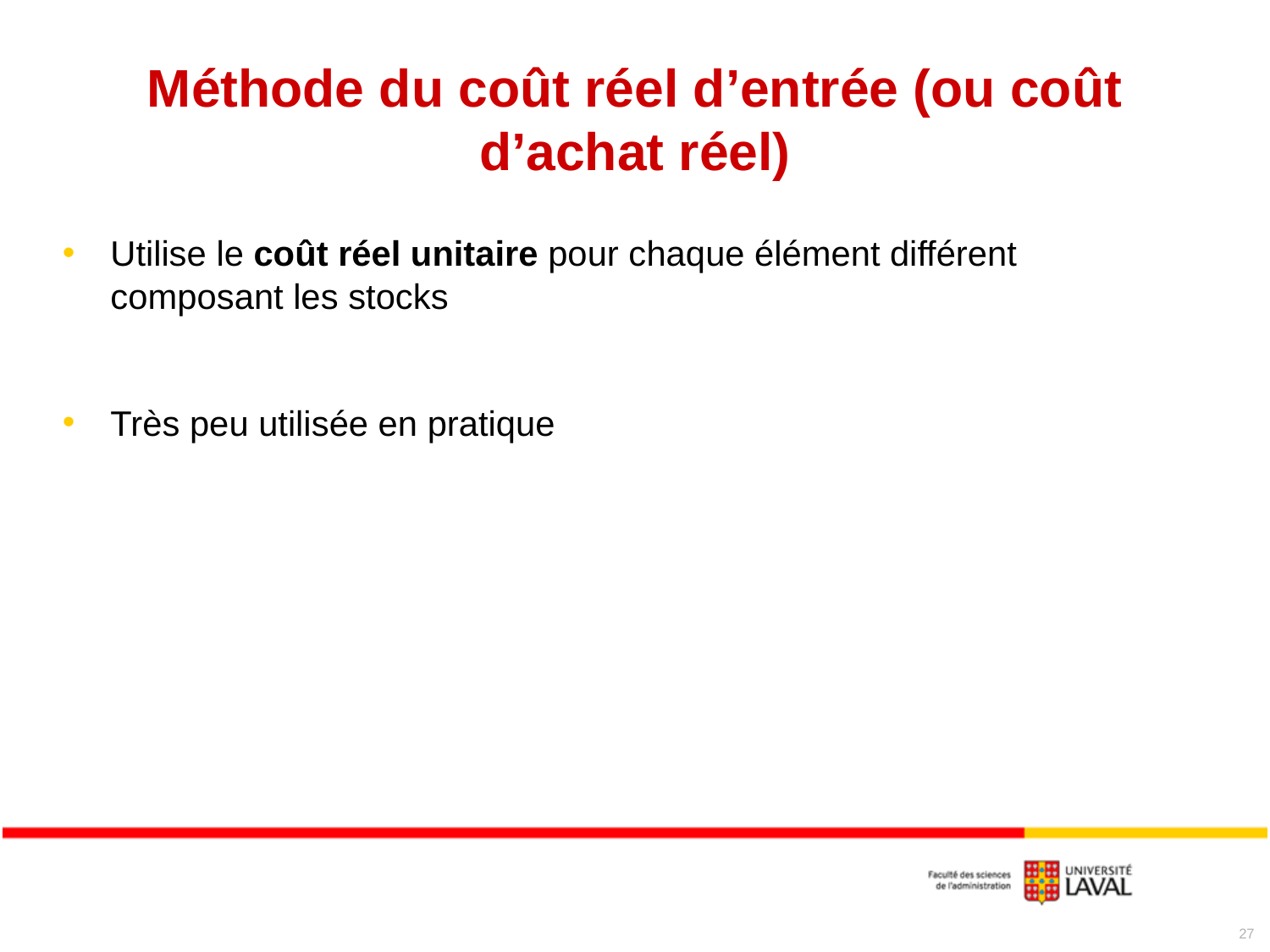

# Méthode du coût réel d’entrée (ou coût d’achat réel)
Utilise le coût réel unitaire pour chaque élément différent composant les stocks

Très peu utilisée en pratique
27